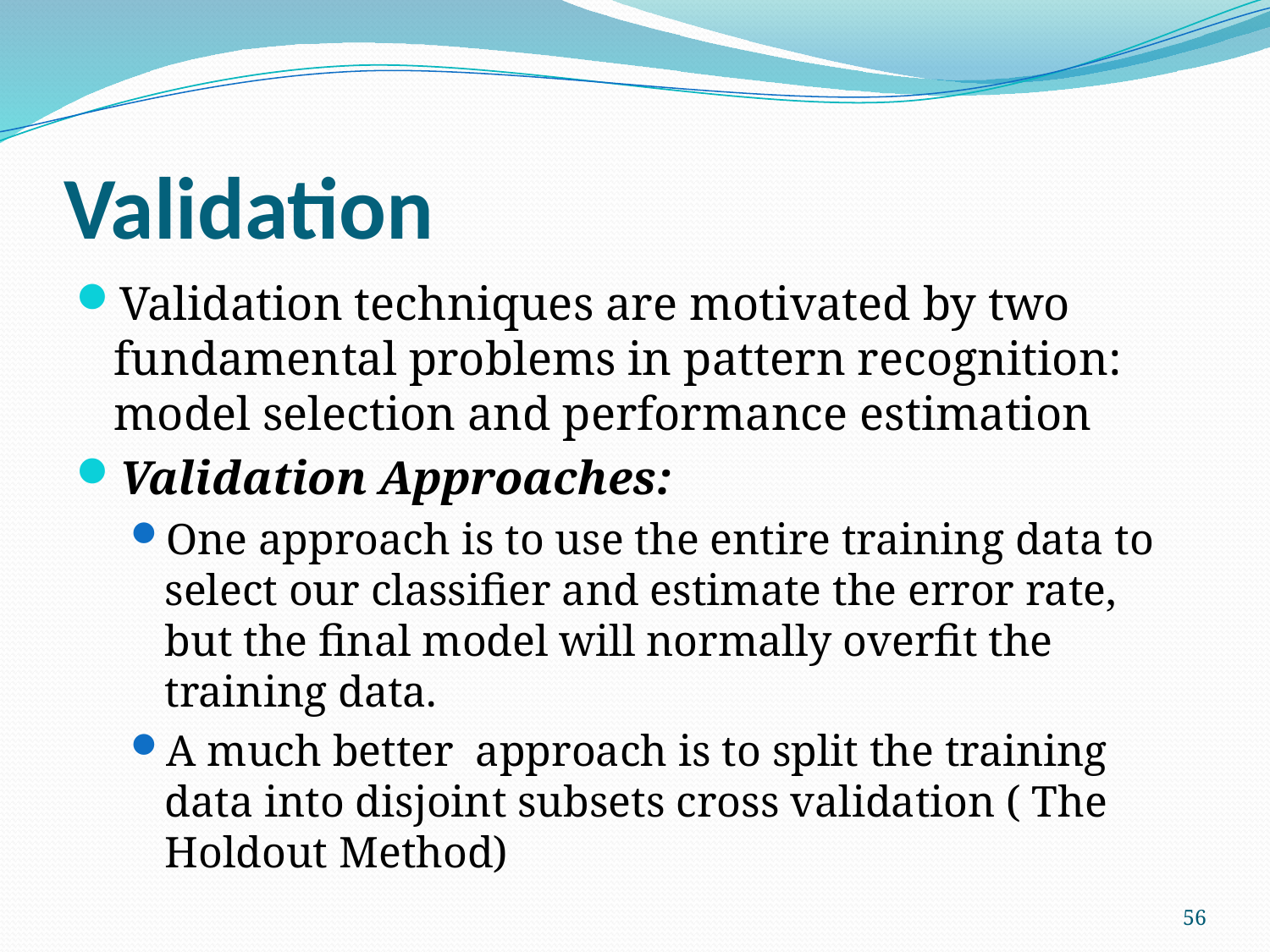

# Validation
Validation techniques are motivated by two fundamental problems in pattern recognition: model selection and performance estimation
Validation Approaches:
One approach is to use the entire training data to select our classifier and estimate the error rate, but the final model will normally overfit the training data.
A much better  approach is to split the training data into disjoint subsets cross validation ( The Holdout Method)

56